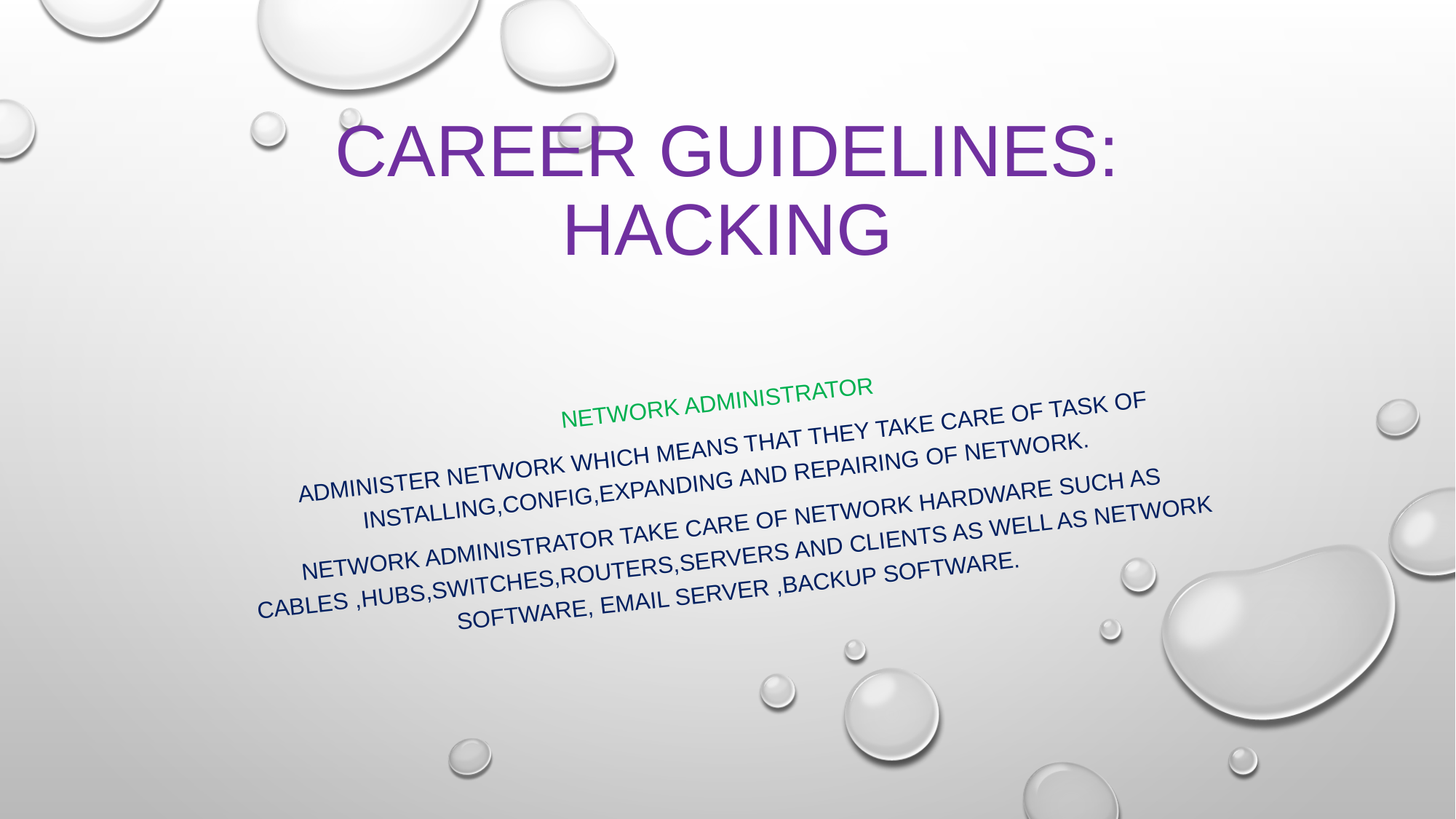

# Career guidelines: hacking
Network administrator
Administer network which means that they take care of task of installing,config,expanding and repairing of network.
Network administrator take care of network hardware such as cables ,hubs,switches,routers,servers and clients as well as network software, email server ,backup software.